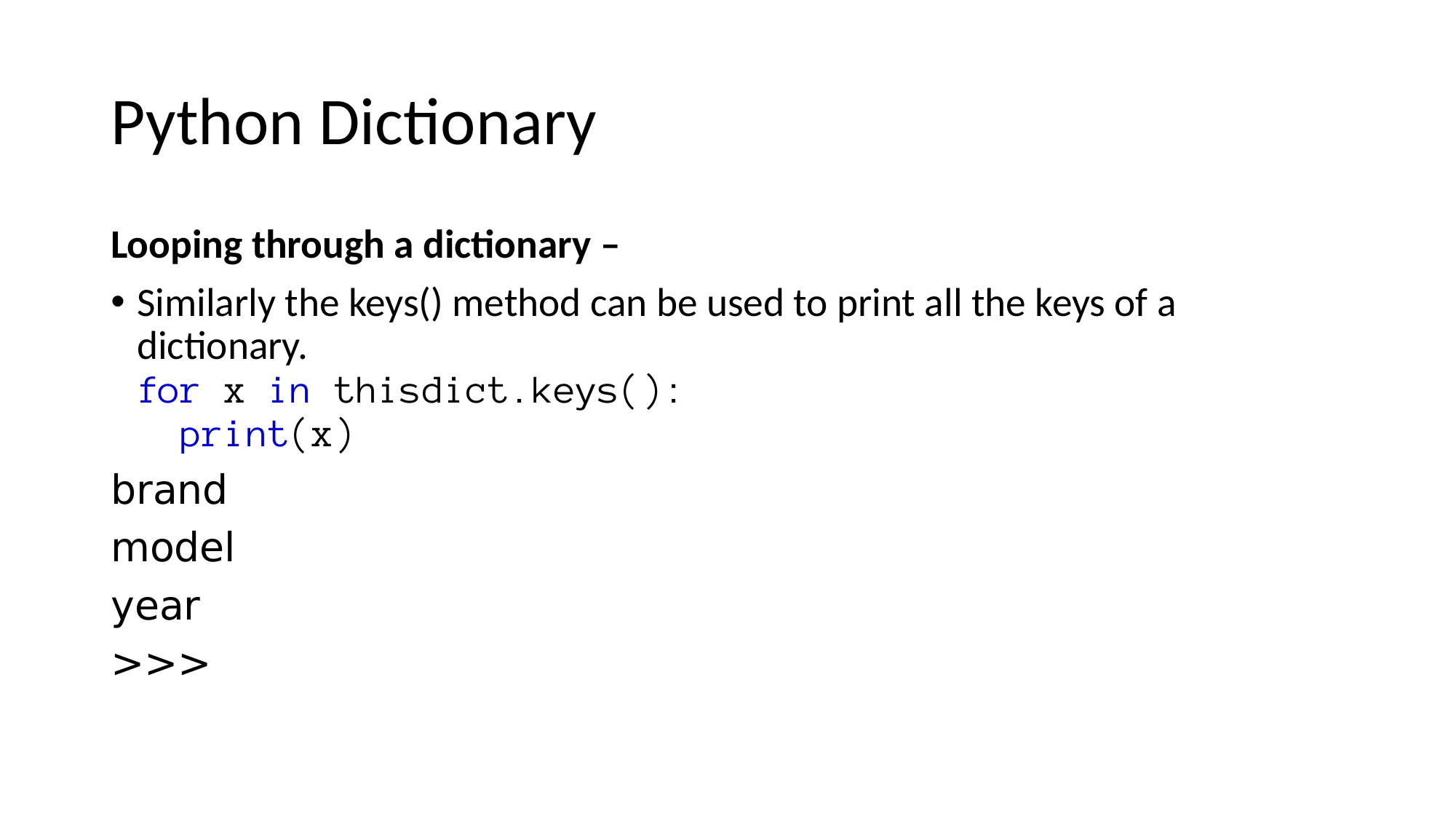

# Python Dictionary
Looping through a dictionary –
Similarly the keys() method can be used to print all the keys of a dictionary.
for x in thisdict.keys():
  print(x)
brand
model
year
>>>